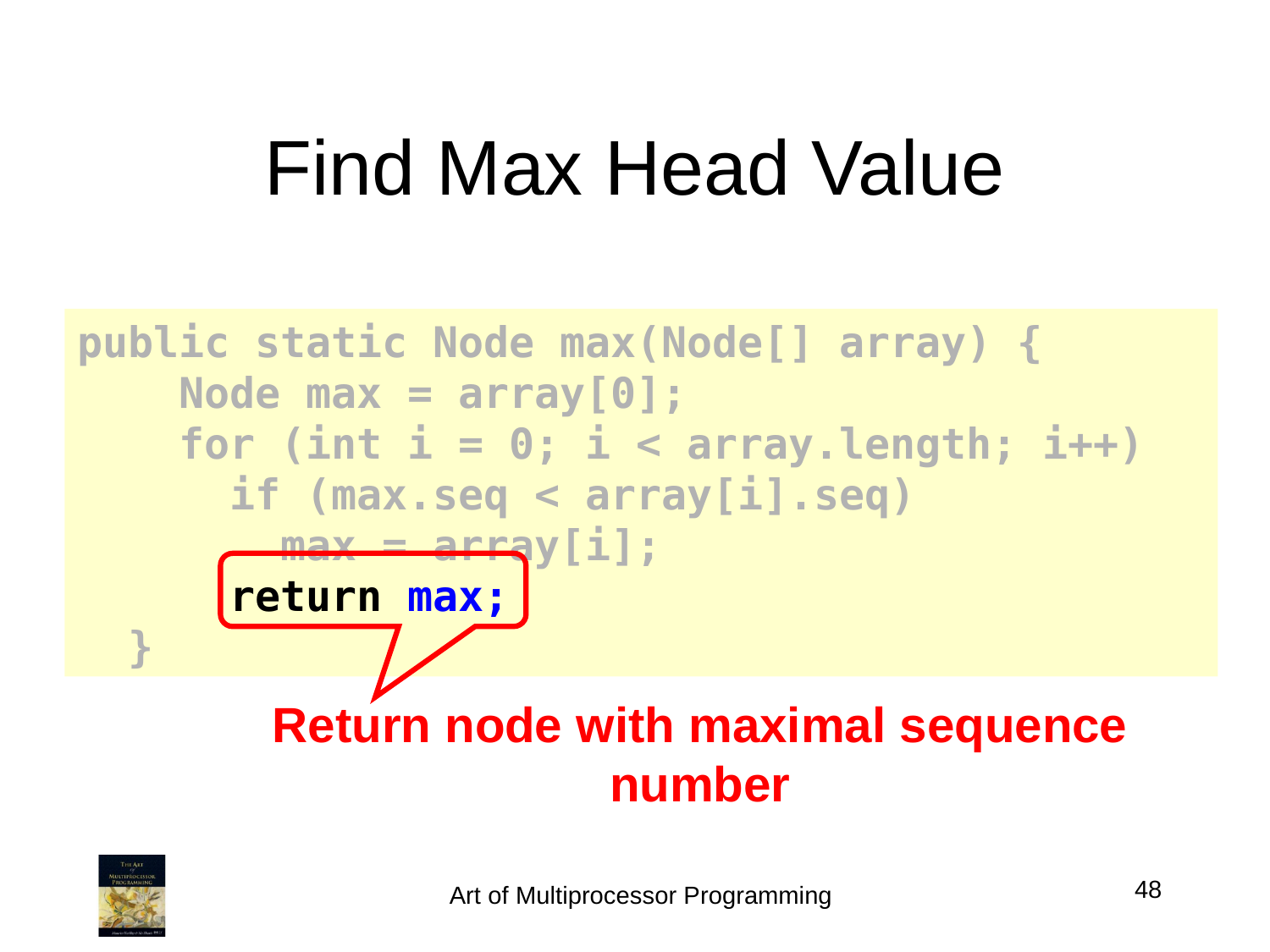

# Find Max Head Value
public static Node max(Node[] array) {
    Node max = array[0];
    for (int i = 0; i < array.length; i++)
      if (max.seq < array[i].seq)
        max = array[i];
      return max;
  }

Return node with maximal sequence number
48
Art of Multiprocessor Programming